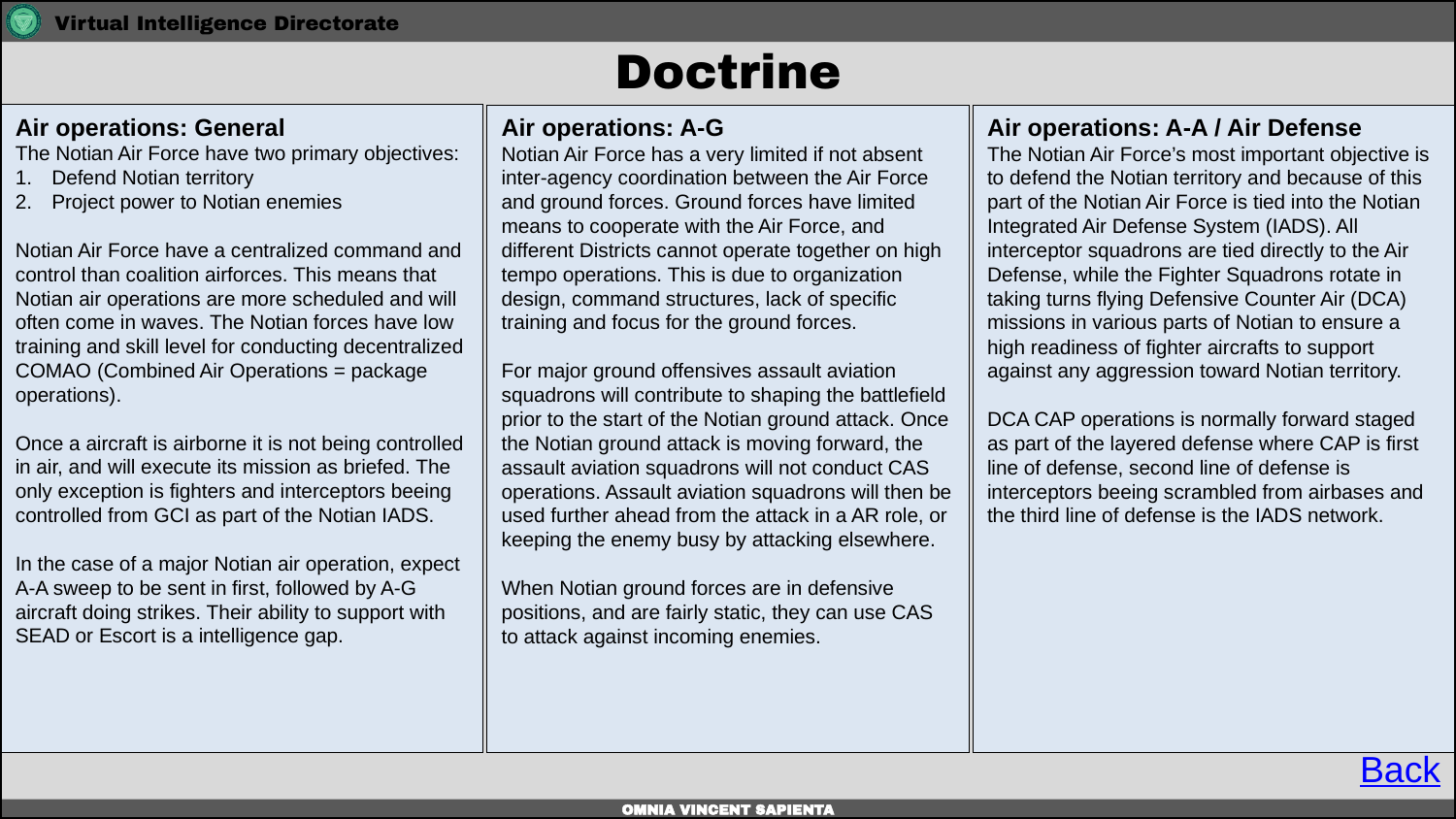

# Doctrine
Air operations: General
The Notian Air Force have two primary objectives:
Defend Notian territory
Project power to Notian enemies

Notian Air Force have a centralized command and control than coalition airforces. This means that Notian air operations are more scheduled and will often come in waves. The Notian forces have low training and skill level for conducting decentralized COMAO (Combined Air Operations = package operations).

Once a aircraft is airborne it is not being controlled in air, and will execute its mission as briefed. The only exception is fighters and interceptors beeing controlled from GCI as part of the Notian IADS.

In the case of a major Notian air operation, expect A-A sweep to be sent in first, followed by A-G aircraft doing strikes. Their ability to support with SEAD or Escort is a intelligence gap.

Air operations: A-G
Notian Air Force has a very limited if not absent inter-agency coordination between the Air Force and ground forces. Ground forces have limited means to cooperate with the Air Force, and different Districts cannot operate together on high tempo operations. This is due to organization design, command structures, lack of specific training and focus for the ground forces.

For major ground offensives assault aviation squadrons will contribute to shaping the battlefield prior to the start of the Notian ground attack. Once the Notian ground attack is moving forward, the assault aviation squadrons will not conduct CAS operations. Assault aviation squadrons will then be used further ahead from the attack in a AR role, or keeping the enemy busy by attacking elsewhere.

When Notian ground forces are in defensive positions, and are fairly static, they can use CAS to attack against incoming enemies.

Air operations: A-A / Air Defense
The Notian Air Force’s most important objective is to defend the Notian territory and because of this part of the Notian Air Force is tied into the Notian Integrated Air Defense System (IADS). All interceptor squadrons are tied directly to the Air Defense, while the Fighter Squadrons rotate in taking turns flying Defensive Counter Air (DCA) missions in various parts of Notian to ensure a high readiness of fighter aircrafts to support against any aggression toward Notian territory.

DCA CAP operations is normally forward staged as part of the layered defense where CAP is first line of defense, second line of defense is interceptors beeing scrambled from airbases and the third line of defense is the IADS network.

A
A
B
B
C
C
D
D
E
E
F
F
Back